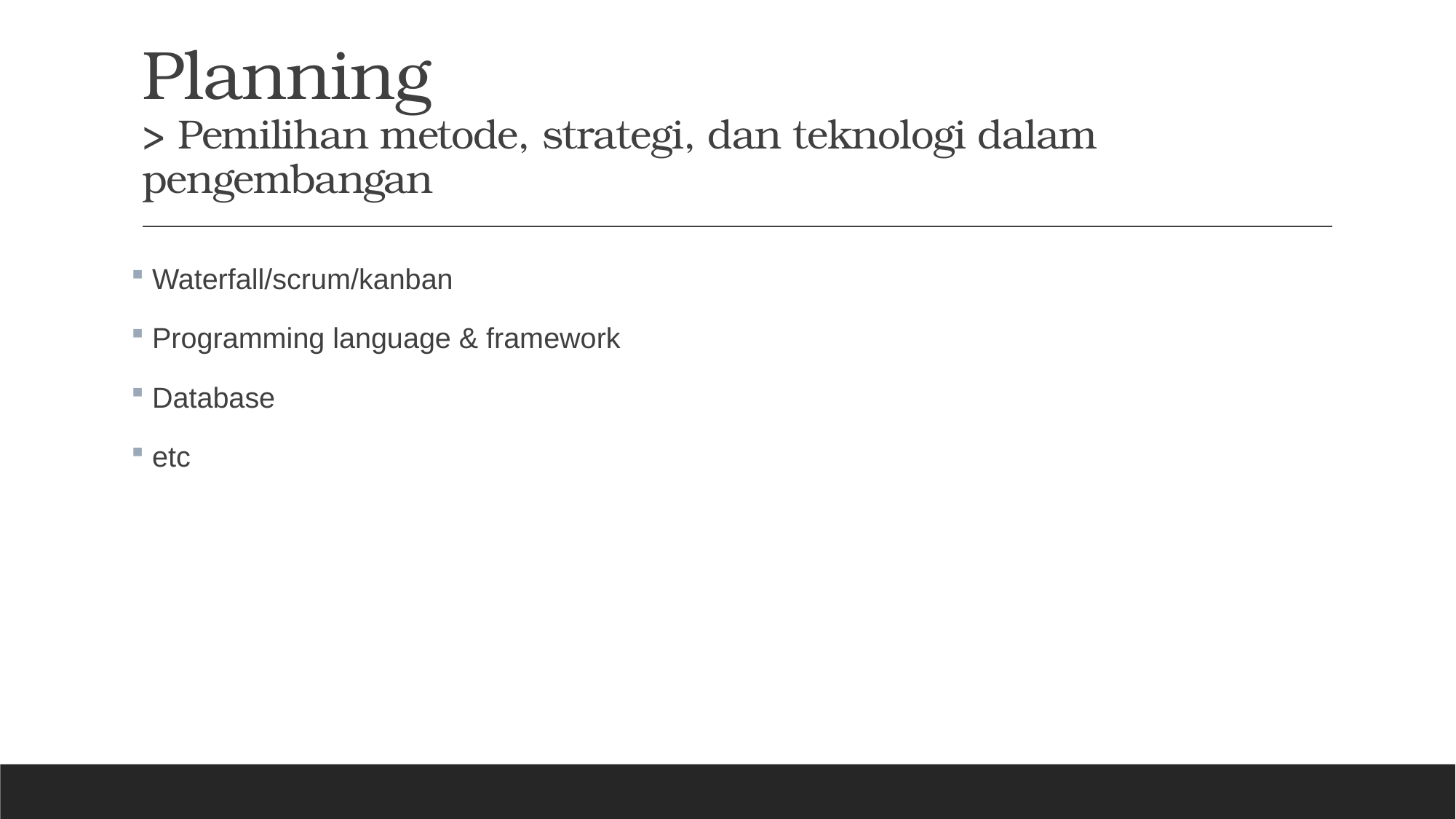

# Planning > Pemilihan metode, strategi, dan teknologi dalam pengembangan
 Waterfall/scrum/kanban
 Programming language & framework
 Database
 etc